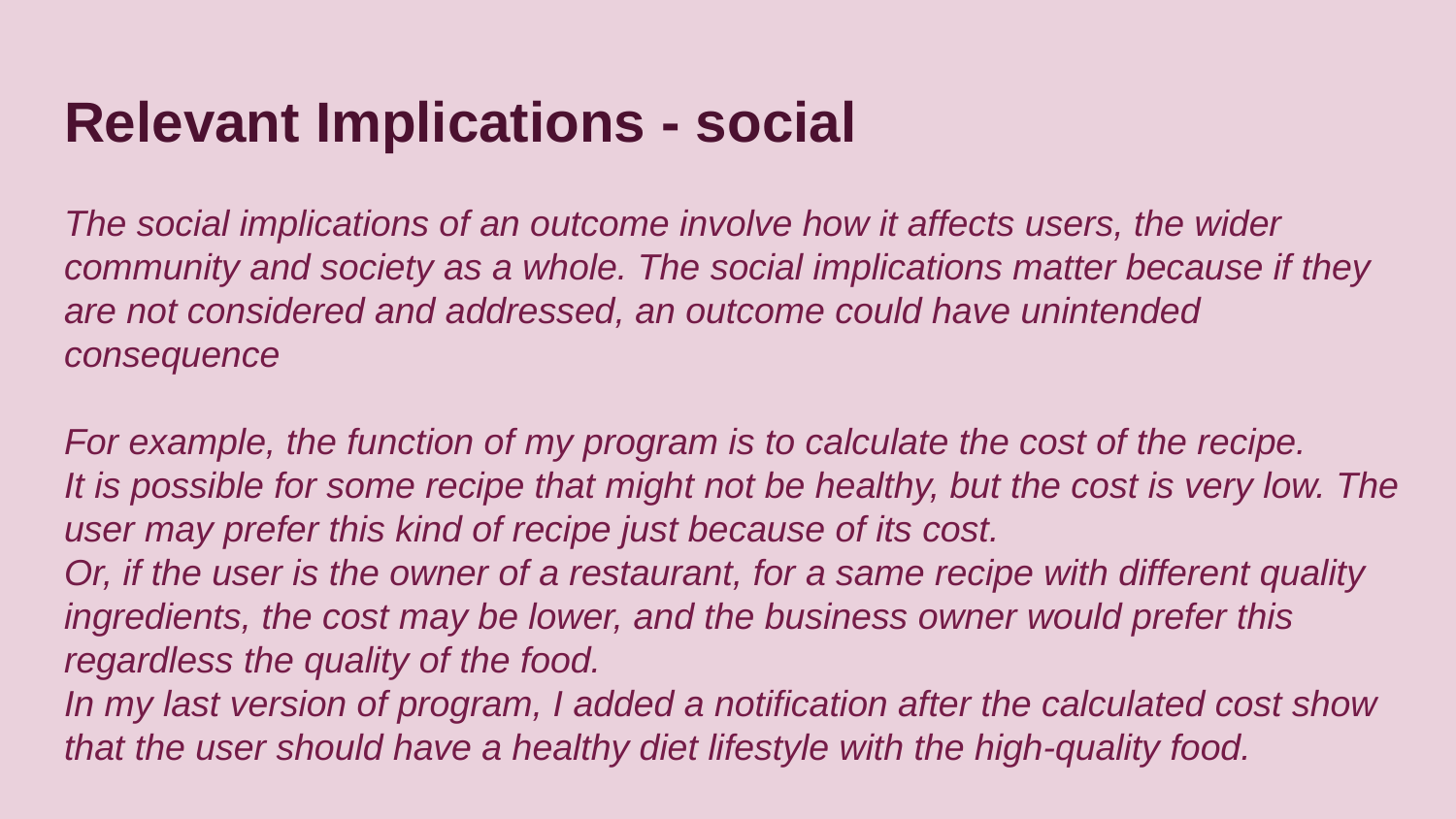

# Relevant Implications - social
The social implications of an outcome involve how it affects users, the wider community and society as a whole. The social implications matter because if they are not considered and addressed, an outcome could have unintended consequence

For example, the function of my program is to calculate the cost of the recipe.
It is possible for some recipe that might not be healthy, but the cost is very low. The user may prefer this kind of recipe just because of its cost.
Or, if the user is the owner of a restaurant, for a same recipe with different quality ingredients, the cost may be lower, and the business owner would prefer this regardless the quality of the food.
In my last version of program, I added a notification after the calculated cost show that the user should have a healthy diet lifestyle with the high-quality food.